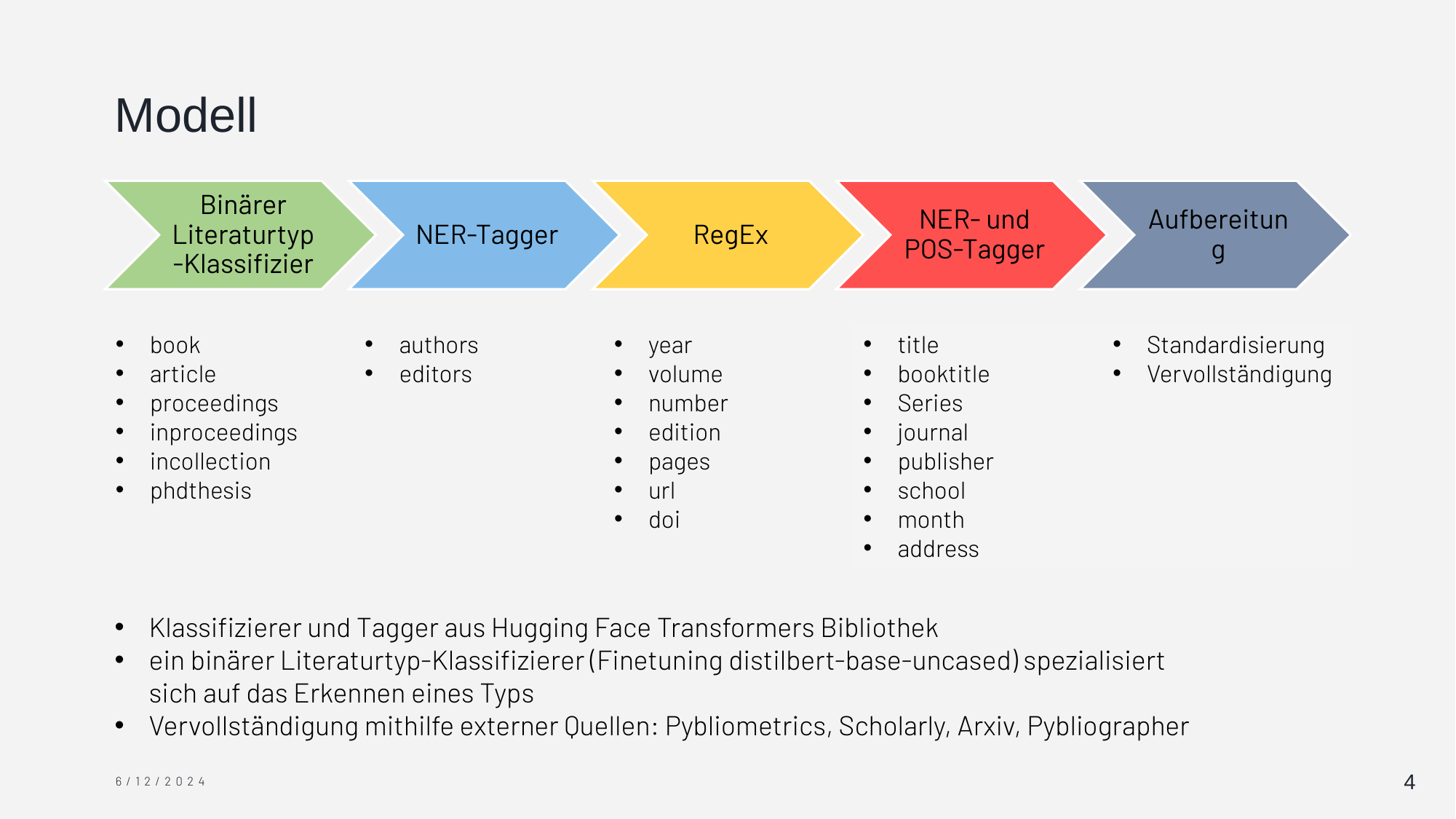

# Modell
Binärer Literaturtyp-Klassifizier
NER-Tagger
RegEx
NER- und POS-Tagger
Aufbereitung
| book article proceedings inproceedings incollection phdthesis | authors editors | year volume number edition pages url doi | title booktitle Series journal publisher school month address | Standardisierung Vervollständigung |
| --- | --- | --- | --- | --- |
Klassifizierer und Tagger aus Hugging Face Transformers Bibliothek
ein binärer Literaturtyp-Klassifizierer (Finetuning distilbert-base-uncased) spezialisiert sich auf das Erkennen eines Typs
Vervollständigung mithilfe externer Quellen: Pybliometrics, Scholarly, Arxiv, Pybliographer
6/12/2024
4